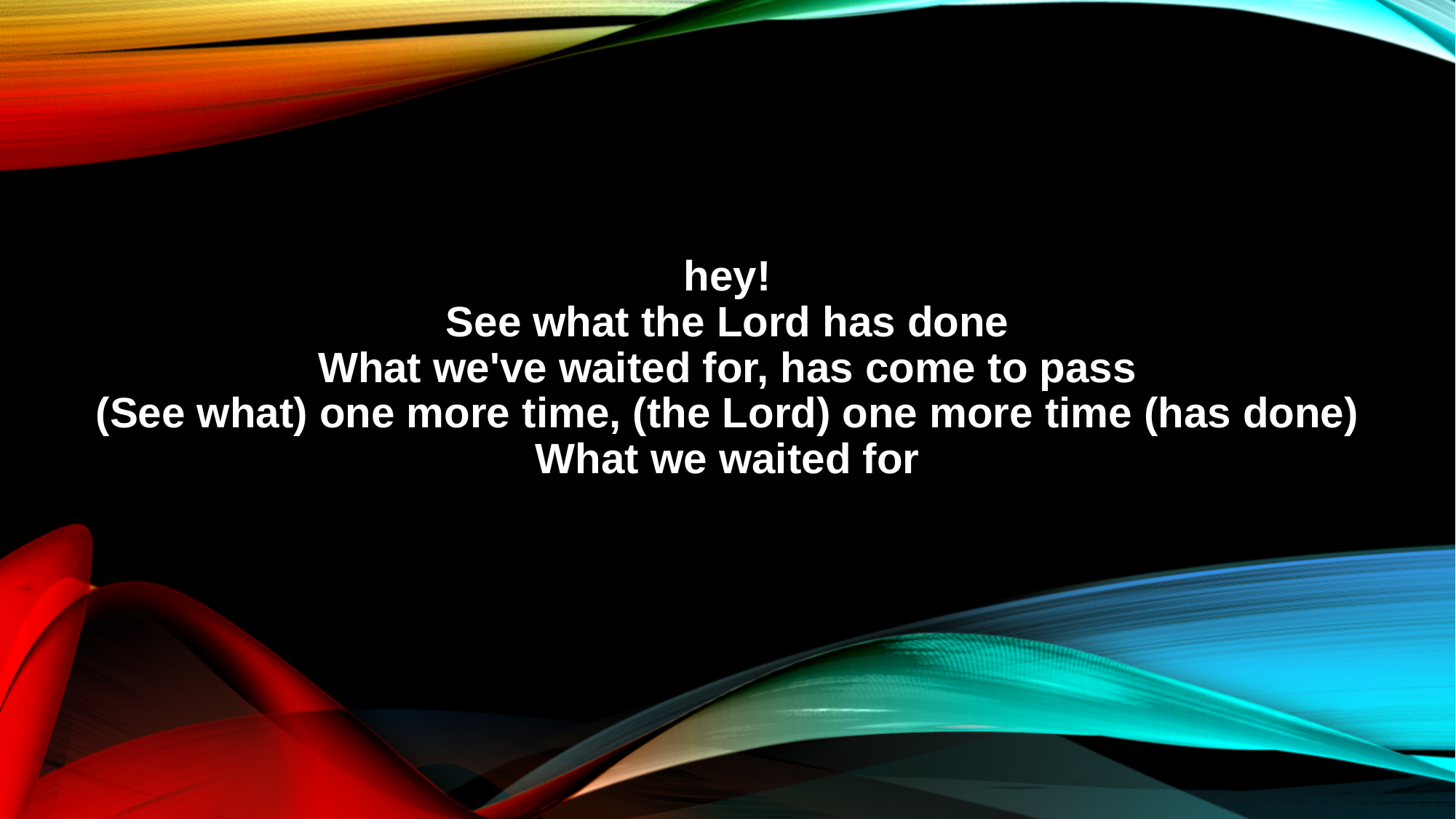

hey!
See what the Lord has done
What we've waited for, has come to pass
(See what) one more time, (the Lord) one more time (has done)
What we waited for